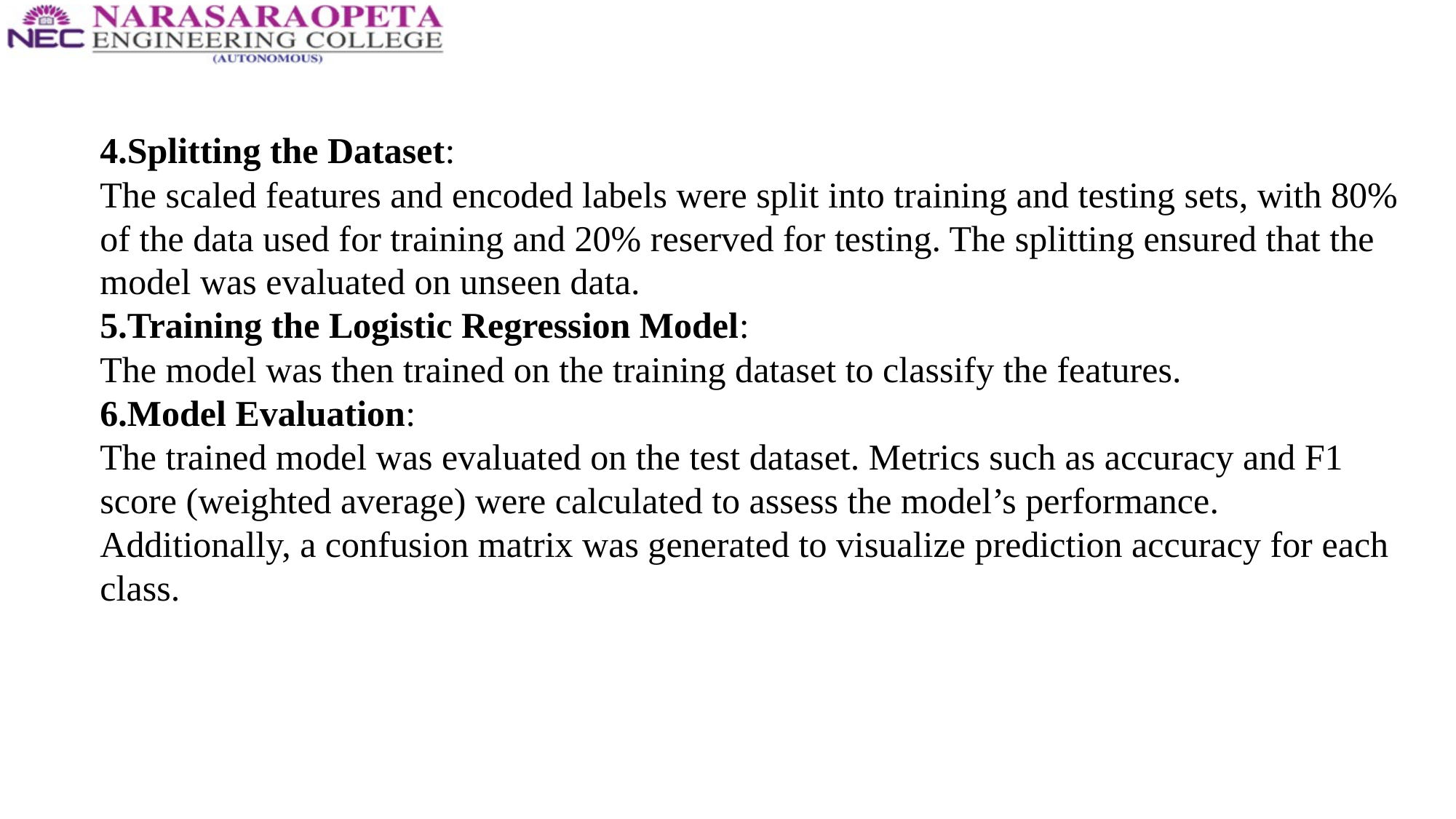

4.Splitting the Dataset:
The scaled features and encoded labels were split into training and testing sets, with 80% of the data used for training and 20% reserved for testing. The splitting ensured that the model was evaluated on unseen data.
5.Training the Logistic Regression Model:
The model was then trained on the training dataset to classify the features.
6.Model Evaluation:
The trained model was evaluated on the test dataset. Metrics such as accuracy and F1 score (weighted average) were calculated to assess the model’s performance. Additionally, a confusion matrix was generated to visualize prediction accuracy for each class.